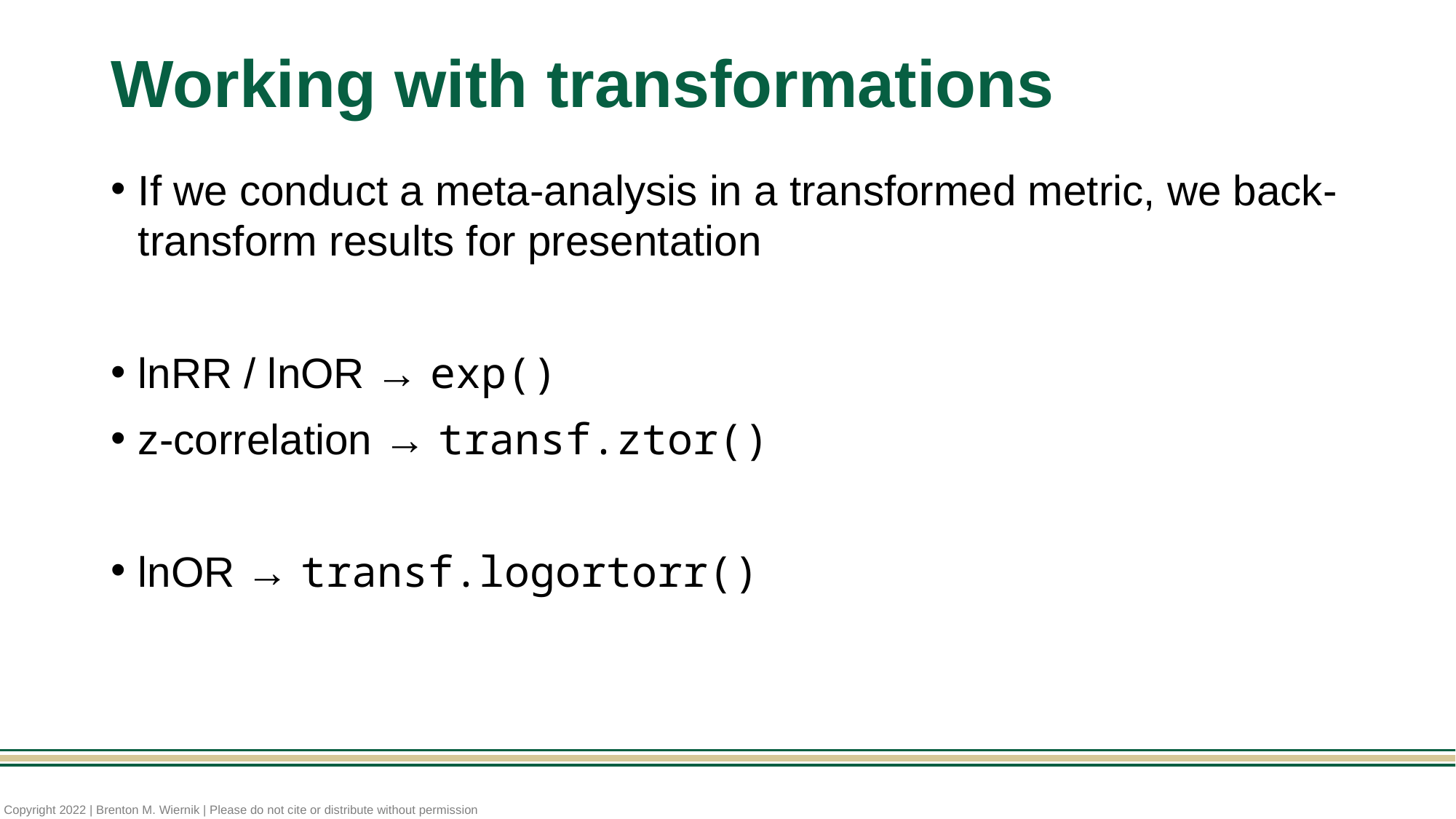

# Working with transformations
If we conduct a meta-analysis in a transformed metric, we back-transform results for presentation

lnRR / lnOR → exp()
z-correlation → transf.ztor()

lnOR → transf.logortorr()